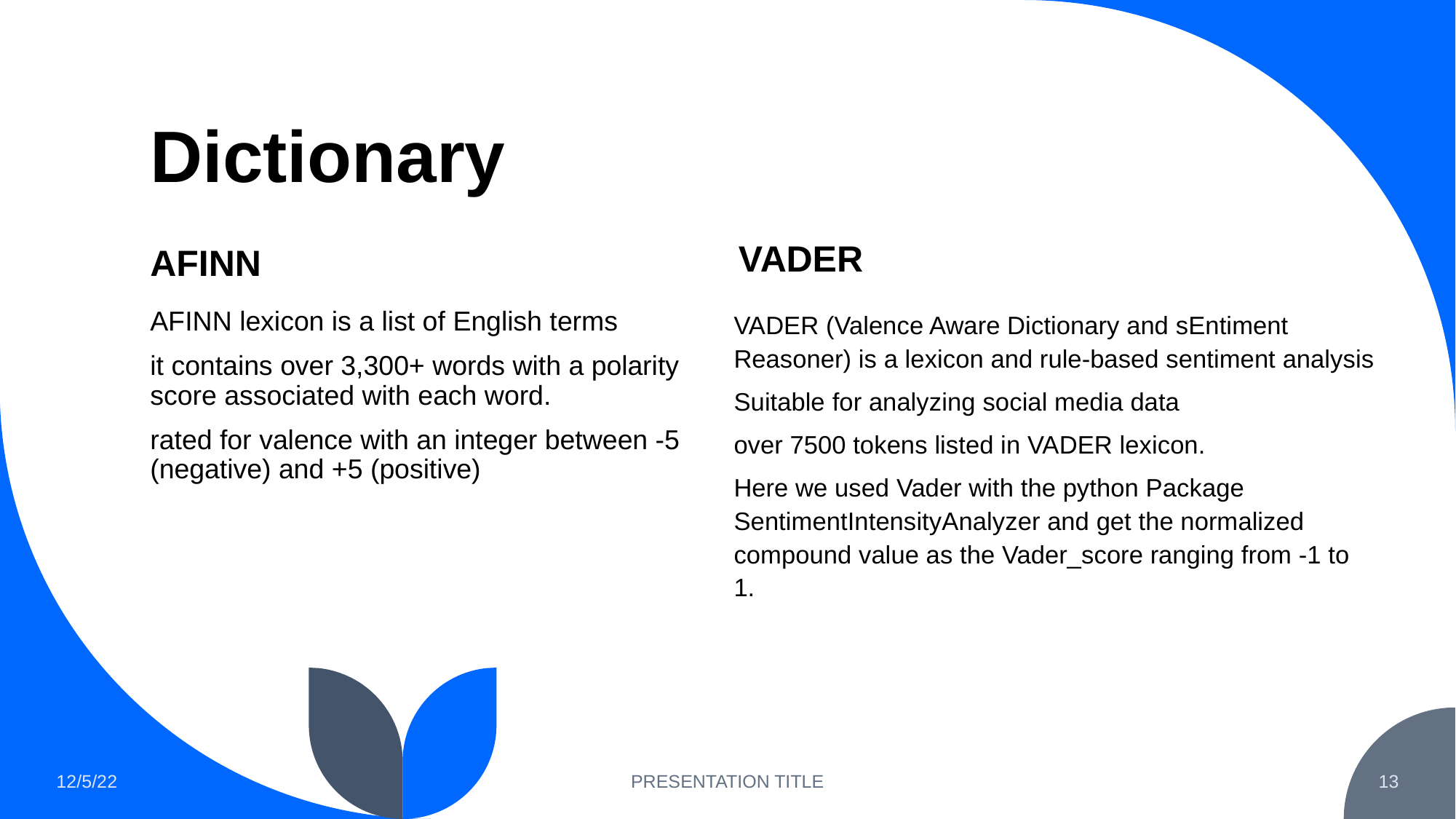

# Dictionary
VADER
AFINN
VADER (Valence Aware Dictionary and sEntiment Reasoner) is a lexicon and rule-based sentiment analysis
Suitable for analyzing social media data
over 7500 tokens listed in VADER lexicon.
Here we used Vader with the python Package SentimentIntensityAnalyzer and get the normalized compound value as the Vader_score ranging from -1 to 1.

AFINN lexicon is a list of English terms
it contains over 3,300+ words with a polarity score associated with each word.
rated for valence with an integer between -5 (negative) and +5 (positive)

12/5/22
PRESENTATION TITLE
13